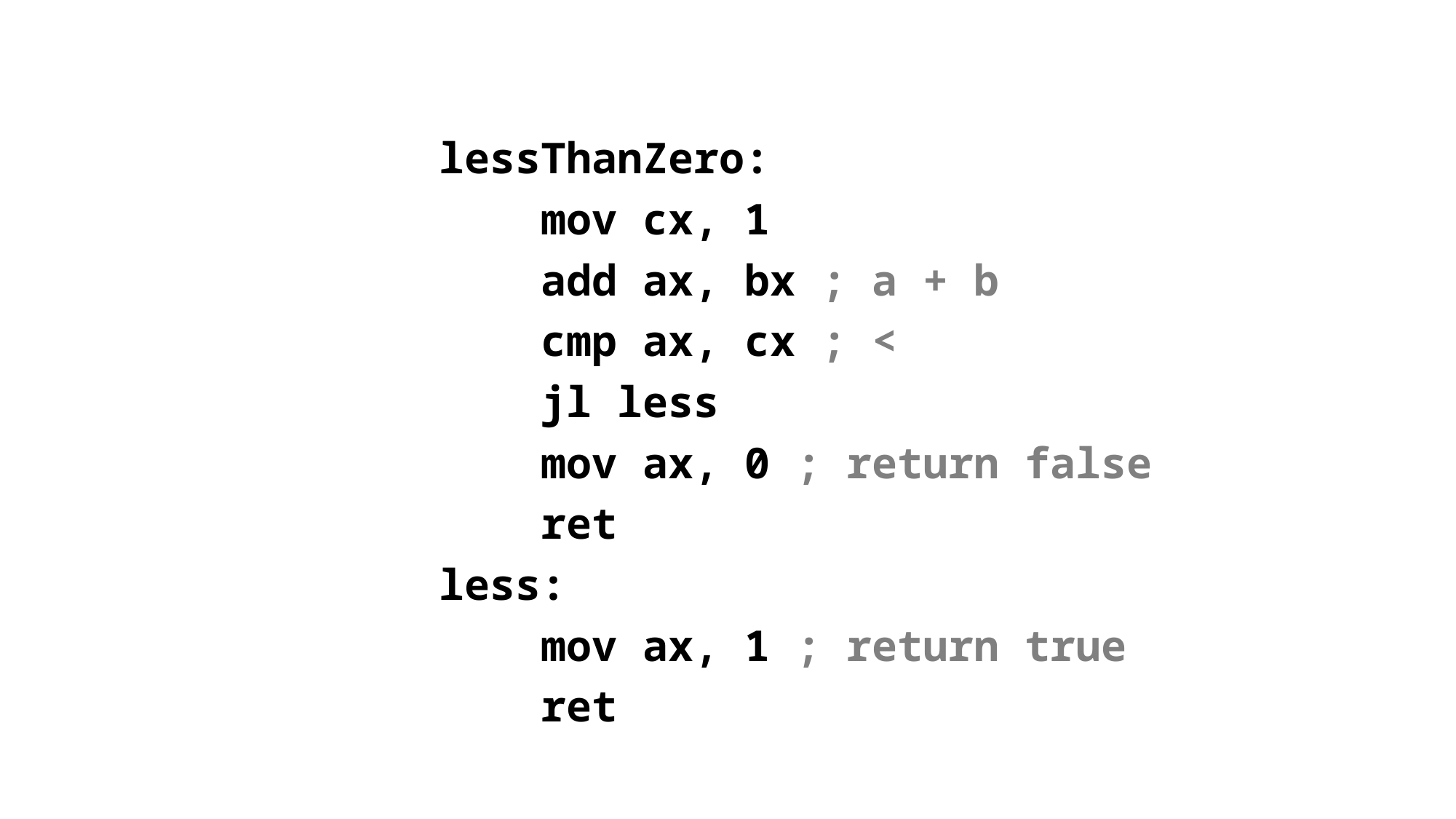

lessThanZero:
    mov cx, 1
    add ax, bx ; a + b
    cmp ax, cx ; <
    jl less
    mov ax, 0 ; return false
    ret
less:
    mov ax, 1 ; return true
    ret